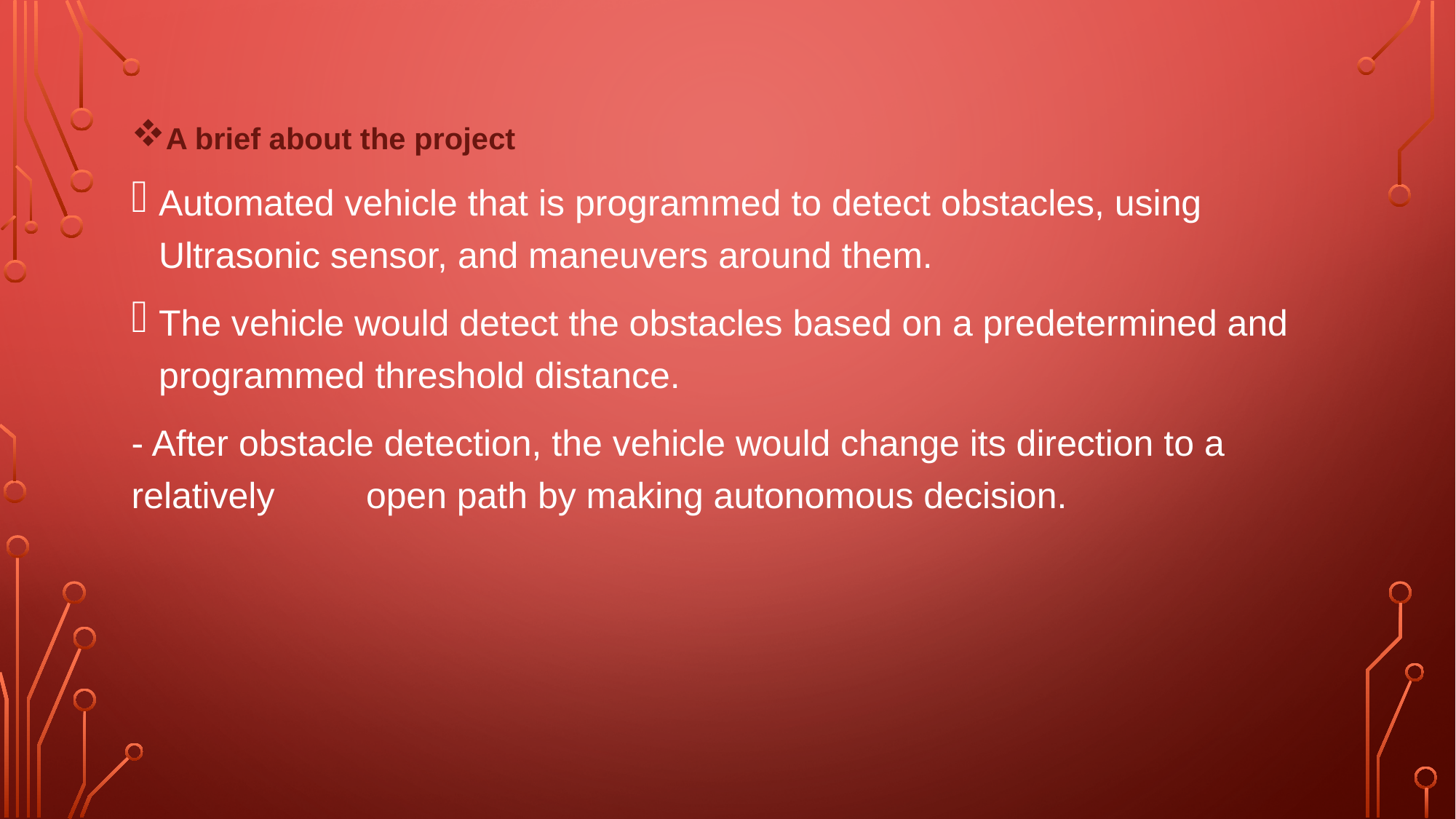

A brief about the project
Automated vehicle that is programmed to detect obstacles, using Ultrasonic sensor, and maneuvers around them.
The vehicle would detect the obstacles based on a predetermined and programmed threshold distance.
- After obstacle detection, the vehicle would change its direction to a relatively         open path by making autonomous decision.